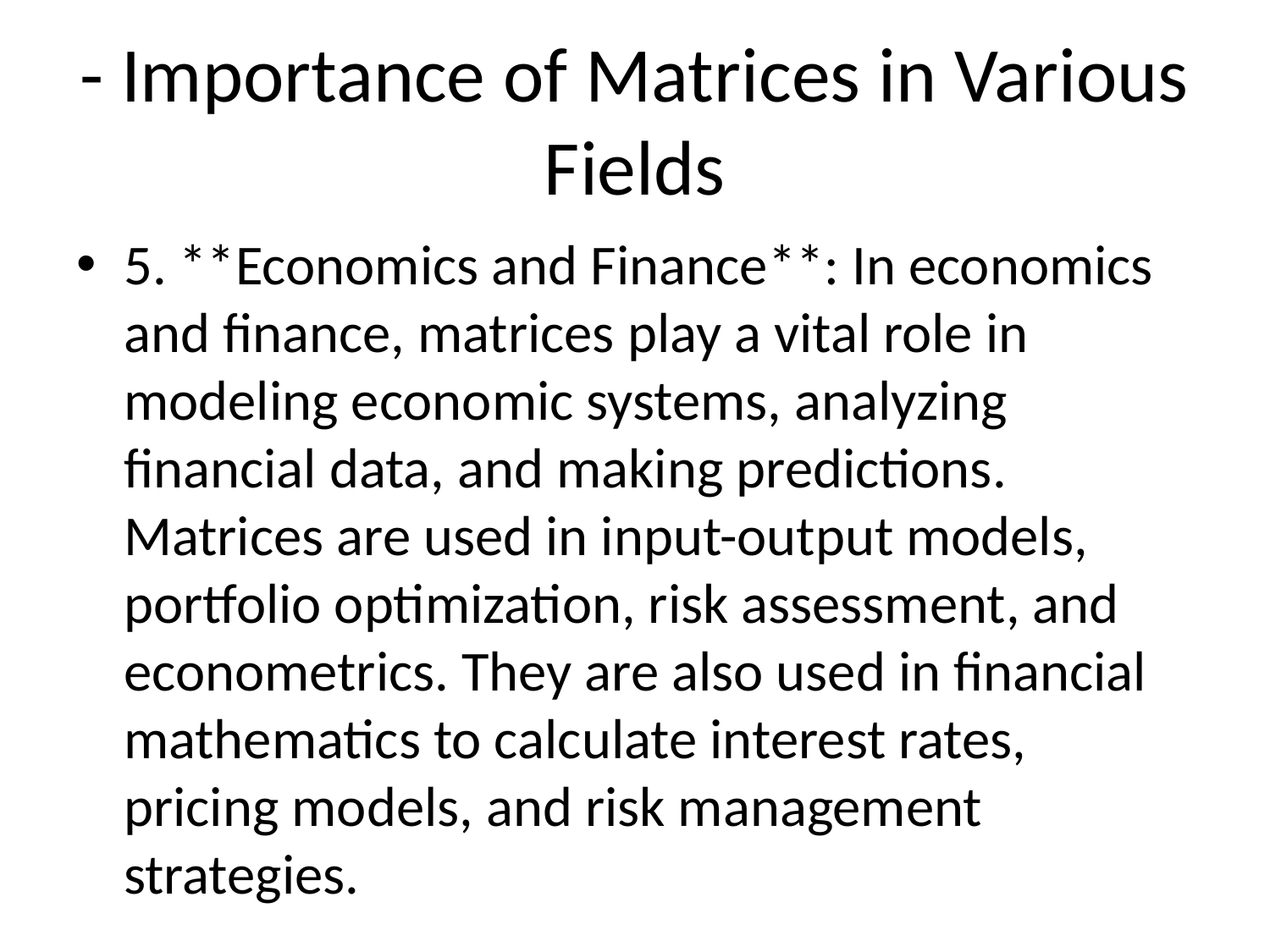

# - Importance of Matrices in Various Fields
5. **Economics and Finance**: In economics and finance, matrices play a vital role in modeling economic systems, analyzing financial data, and making predictions. Matrices are used in input-output models, portfolio optimization, risk assessment, and econometrics. They are also used in financial mathematics to calculate interest rates, pricing models, and risk management strategies.